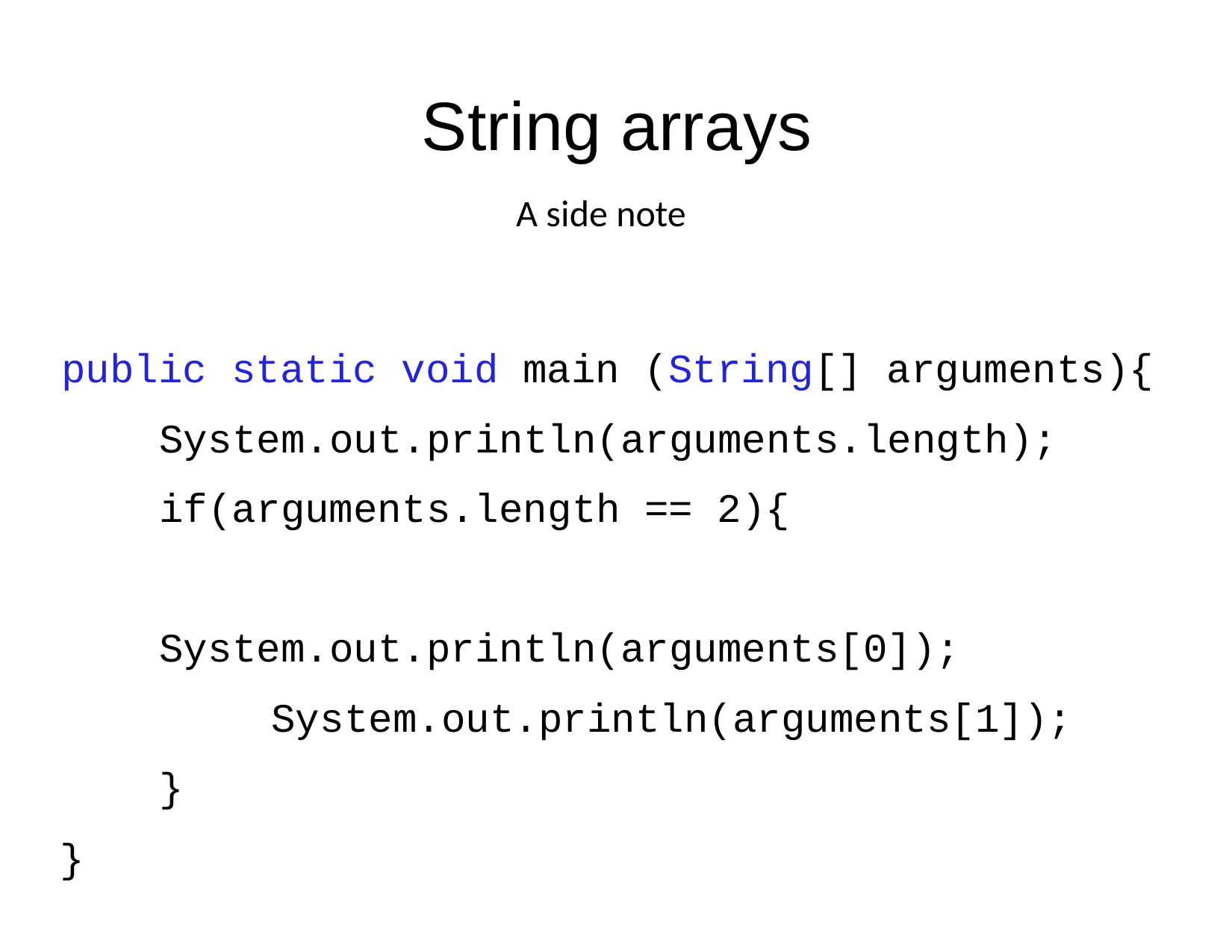

# String arrays
A side note
public static void main (String[] arguments){ System.out.println(arguments.length);
	if(arguments.length == 2){
			System.out.println(arguments[0]); 		System.out.println(arguments[1]);
	}

}